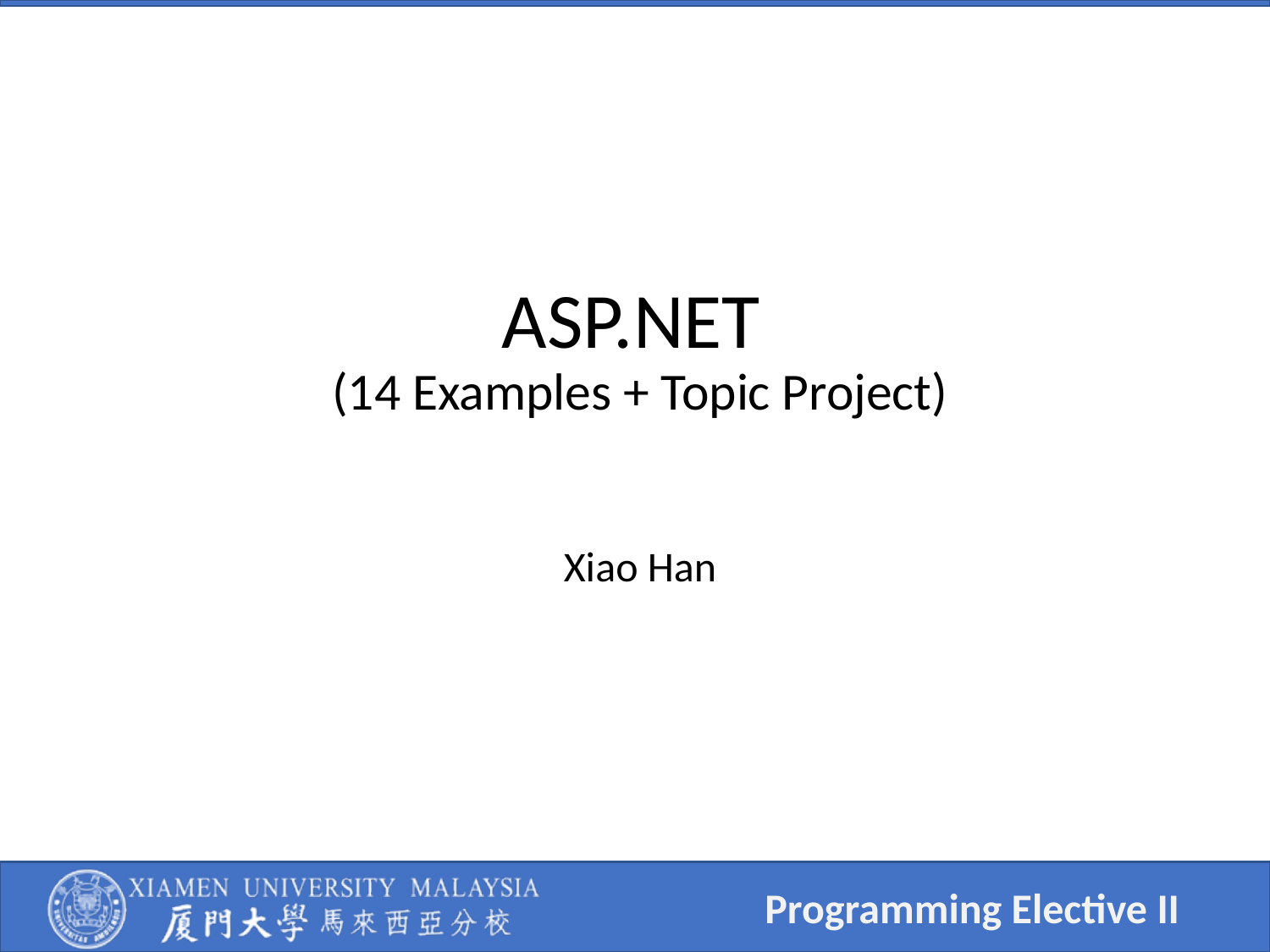

# ASP.NET (14 Examples + Topic Project)
Xiao Han